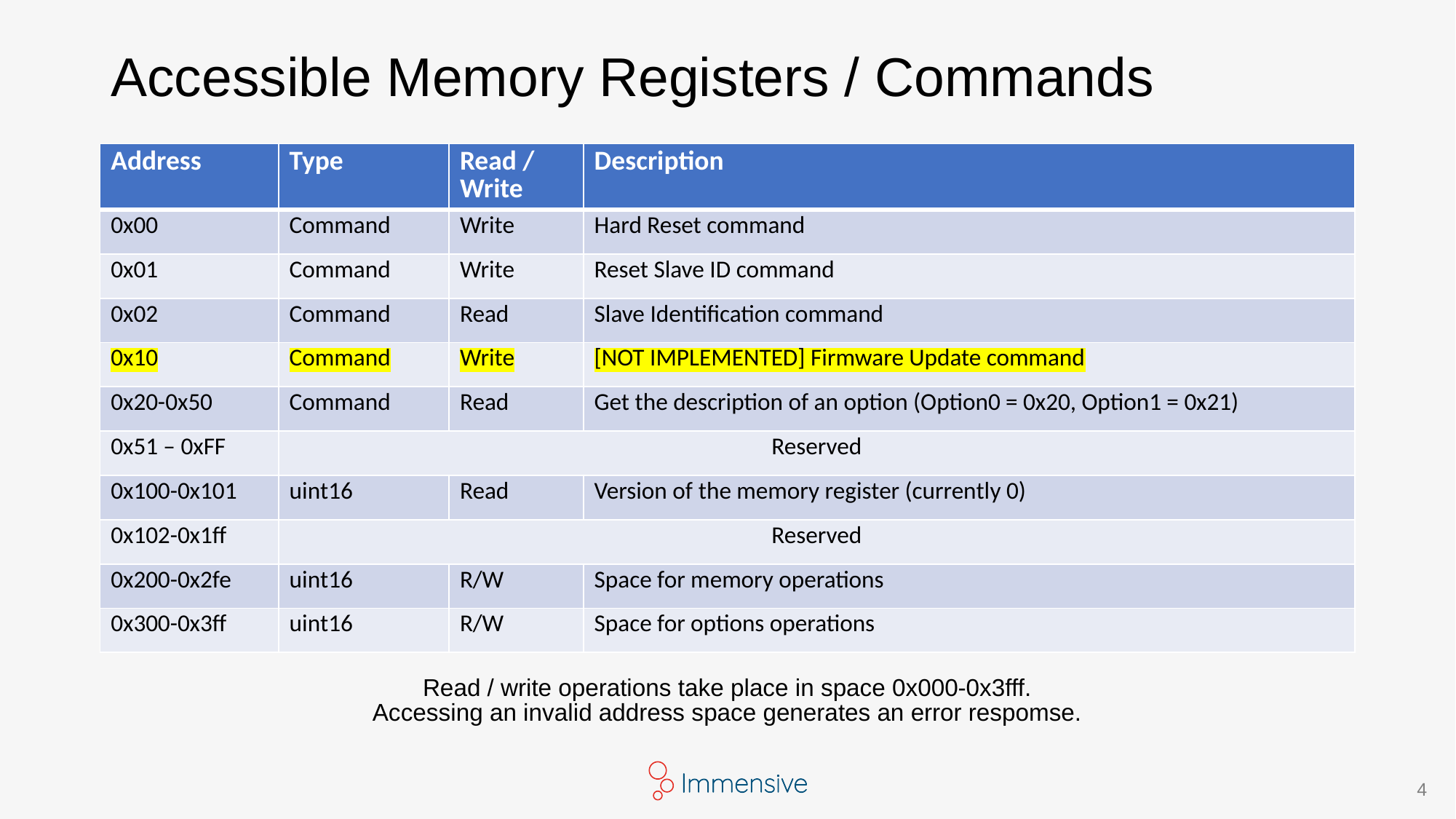

# Accessible Memory Registers / Commands
| Address | Type | Read / Write | Description |
| --- | --- | --- | --- |
| 0x00 | Command | Write | Hard Reset command |
| 0x01 | Command | Write | Reset Slave ID command |
| 0x02 | Command | Read | Slave Identification command |
| 0x10 | Command | Write | [NOT IMPLEMENTED] Firmware Update command |
| 0x20-0x50 | Command | Read | Get the description of an option (Option0 = 0x20, Option1 = 0x21) |
| 0x51 – 0xFF | Reserved |  |  |
| 0x100-0x101 | uint16 | Read | Version of the memory register (currently 0) |
| 0x102-0x1ff | Reserved |  |  |
| 0x200-0x2fe | uint16 | R/W | Space for memory operations |
| 0x300-0x3ff | uint16 | R/W | Space for options operations |
Read / write operations take place in space 0x000-0x3fff.
Accessing an invalid address space generates an error respomse.
4